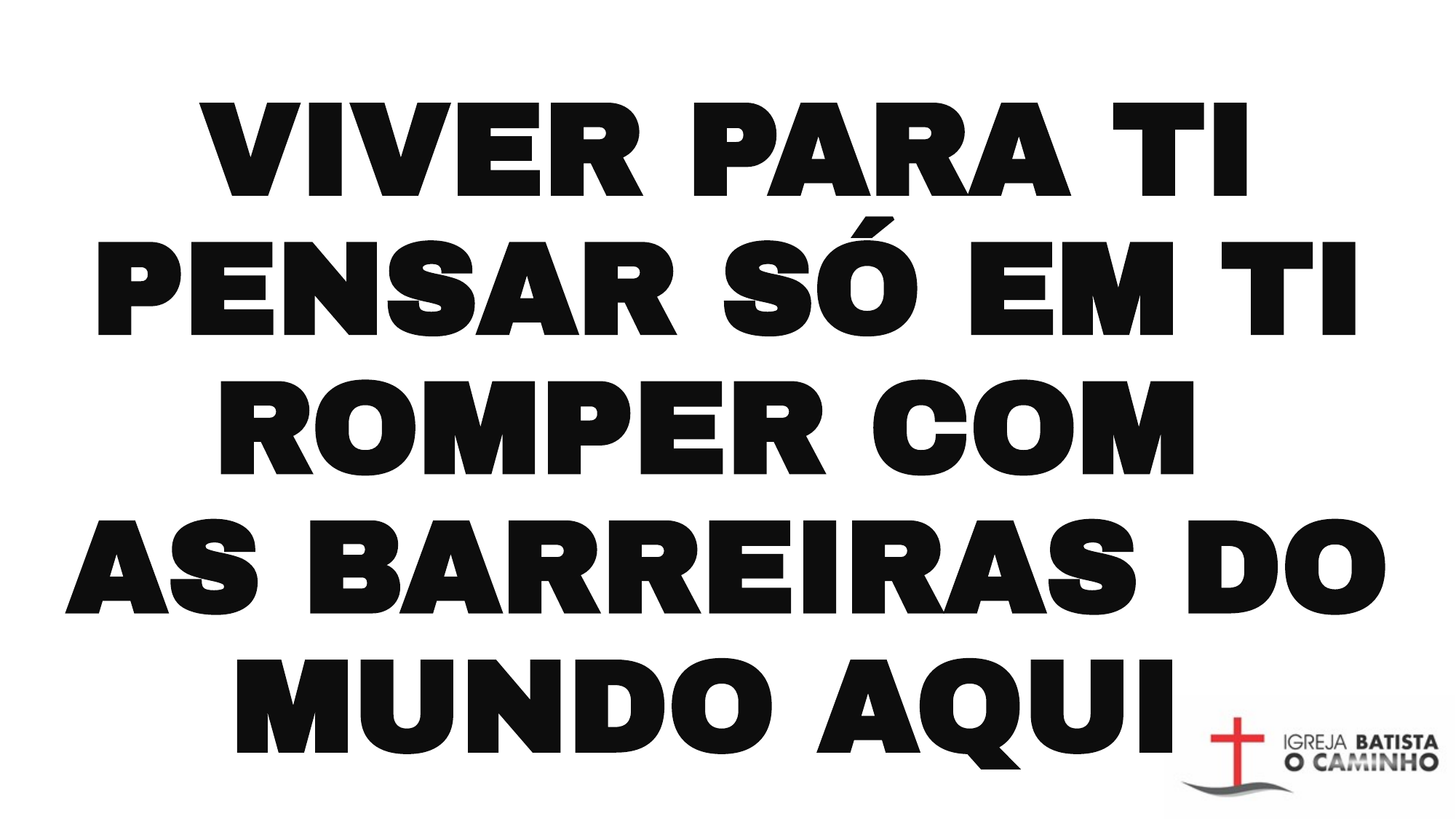

# Viver para ti pensar só em ti Romper com as barreiras do mundo aqui